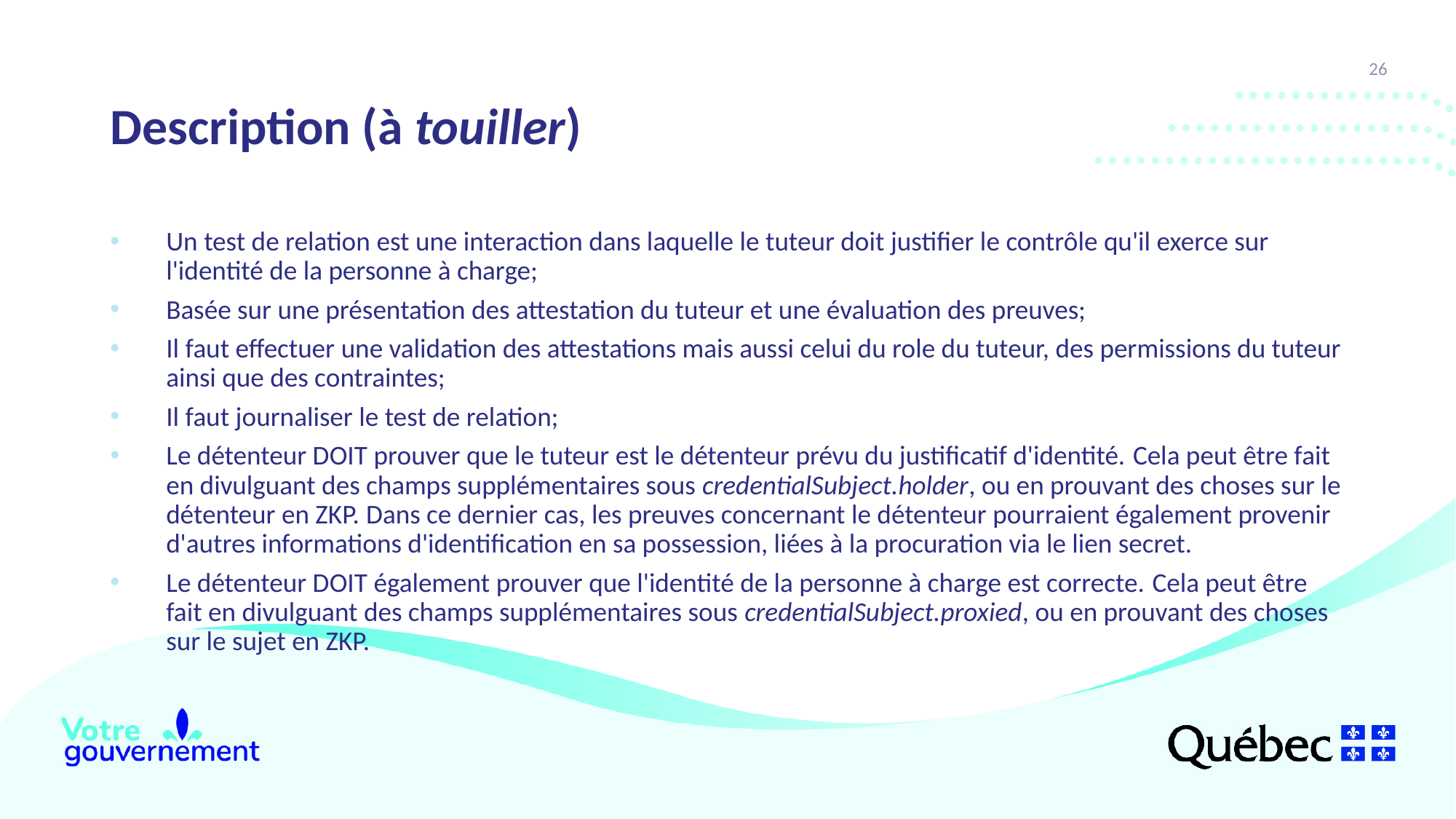

26
# Description (à touiller)
Un test de relation est une interaction dans laquelle le tuteur doit justifier le contrôle qu'il exerce sur l'identité de la personne à charge;
Basée sur une présentation des attestation du tuteur et une évaluation des preuves;
Il faut effectuer une validation des attestations mais aussi celui du role du tuteur, des permissions du tuteur ainsi que des contraintes;
Il faut journaliser le test de relation;
Le détenteur DOIT prouver que le tuteur est le détenteur prévu du justificatif d'identité. Cela peut être fait en divulguant des champs supplémentaires sous credentialSubject.holder, ou en prouvant des choses sur le détenteur en ZKP. Dans ce dernier cas, les preuves concernant le détenteur pourraient également provenir d'autres informations d'identification en sa possession, liées à la procuration via le lien secret.
Le détenteur DOIT également prouver que l'identité de la personne à charge est correcte. Cela peut être fait en divulguant des champs supplémentaires sous credentialSubject.proxied, ou en prouvant des choses sur le sujet en ZKP.